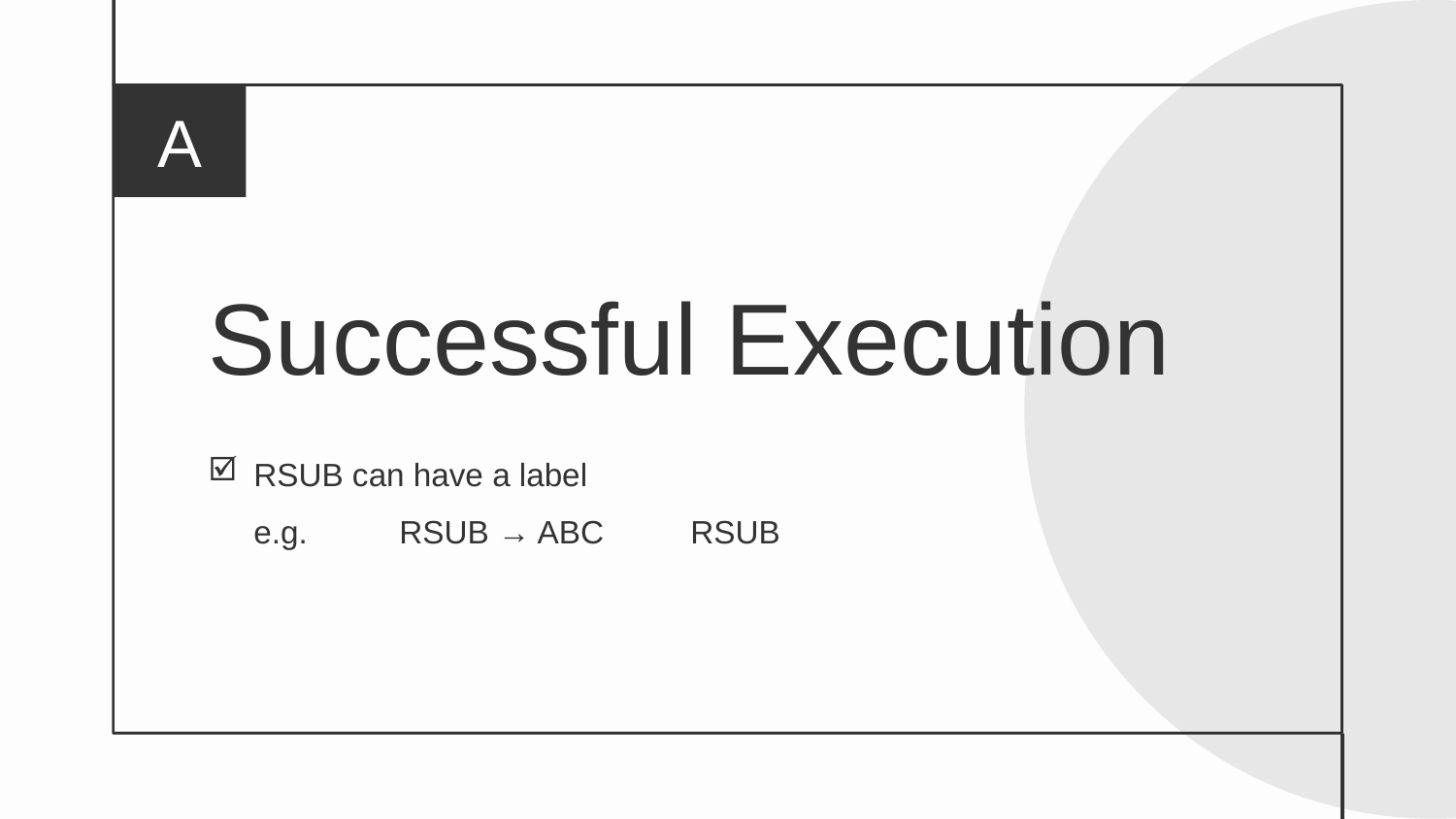

A
# Successful Execution
RSUB can have a label
e.g. 	RSUB → ABC	RSUB